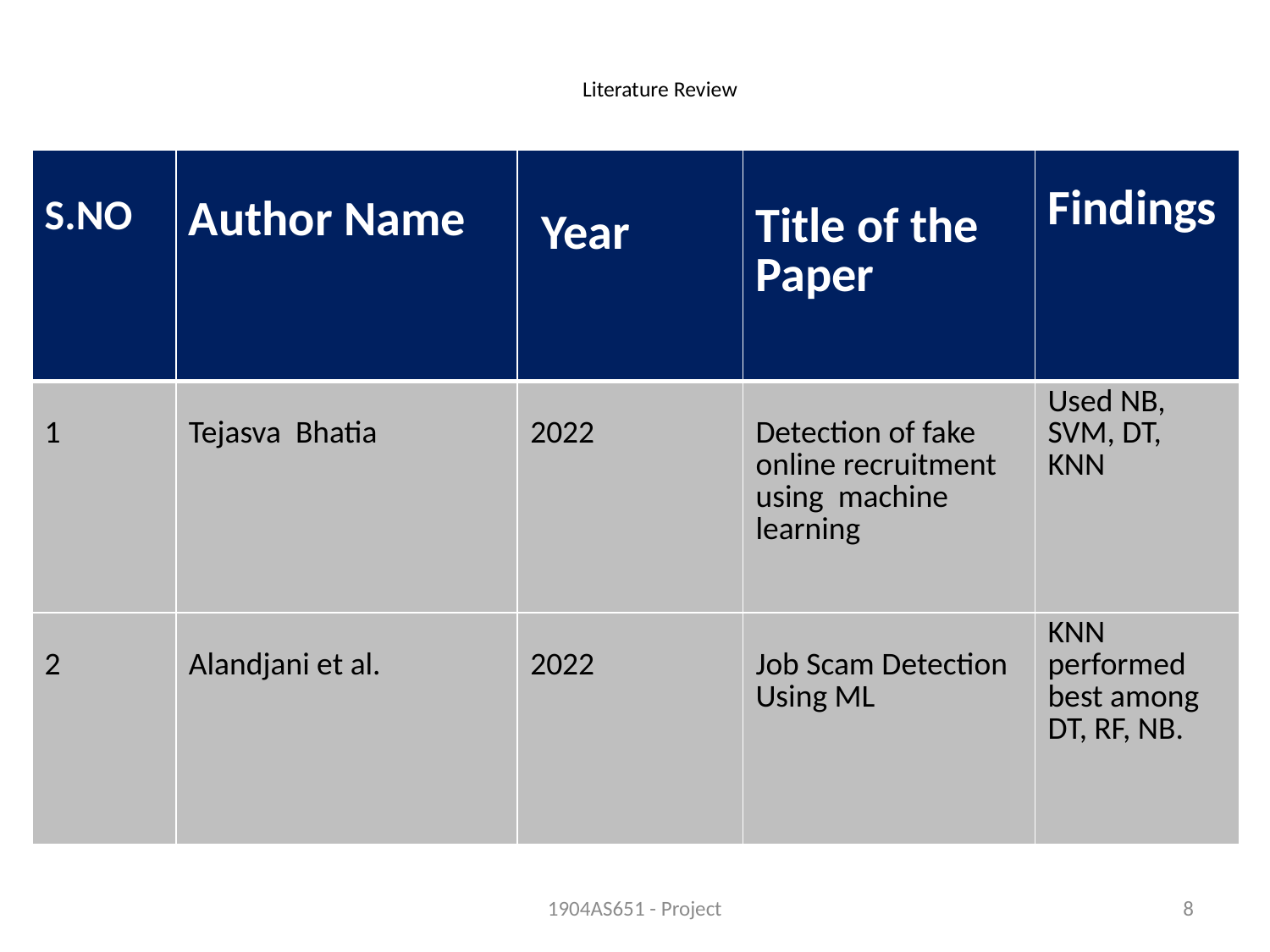

# Literature Review

| S.NO | Author Name | Year | Title of the Paper | Findings |
| --- | --- | --- | --- | --- |
| 1 | Tejasva Bhatia | 2022 | Detection of fake online recruitment using machine learning | Used NB, SVM, DT, KNN |
| 2 | Alandjani et al. | 2022 | Job Scam Detection Using ML | KNN performed best among DT, RF, NB. |
1904AS651 - Project
8